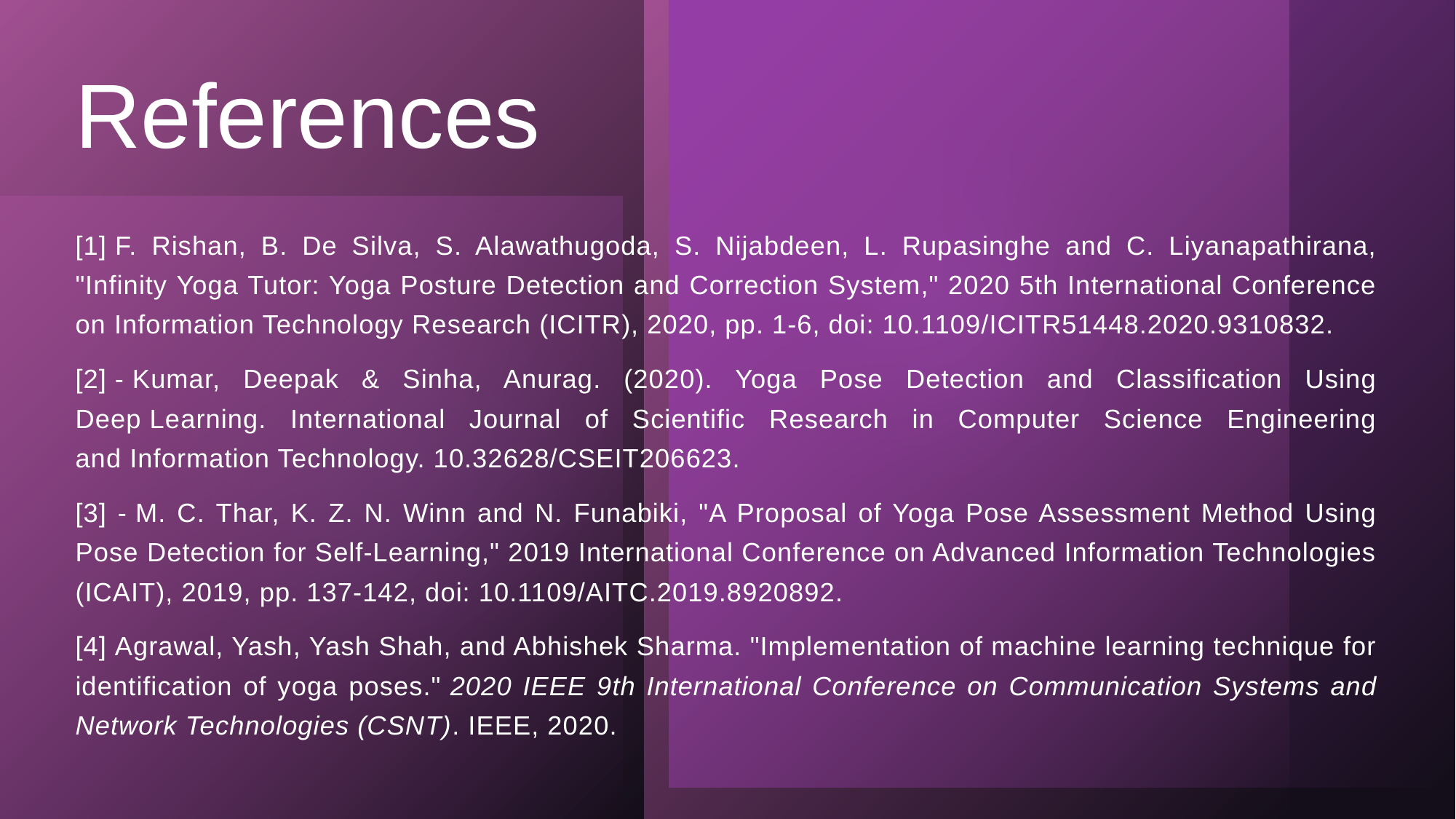

# References
[1] F. Rishan, B. De Silva, S. Alawathugoda, S. Nijabdeen, L. Rupasinghe and C. Liyanapathirana, "Infinity Yoga Tutor: Yoga Posture Detection and Correction System," 2020 5th International Conference on Information Technology Research (ICITR), 2020, pp. 1-6, doi: 10.1109/ICITR51448.2020.9310832.
[2] - Kumar, Deepak & Sinha, Anurag. (2020). Yoga Pose Detection and Classification Using Deep Learning. International Journal of Scientific Research in Computer Science Engineering and Information Technology. 10.32628/CSEIT206623.
[3] - M. C. Thar, K. Z. N. Winn and N. Funabiki, "A Proposal of Yoga Pose Assessment Method Using Pose Detection for Self-Learning," 2019 International Conference on Advanced Information Technologies (ICAIT), 2019, pp. 137-142, doi: 10.1109/AITC.2019.8920892.
[4] Agrawal, Yash, Yash Shah, and Abhishek Sharma. "Implementation of machine learning technique for identification of yoga poses." 2020 IEEE 9th International Conference on Communication Systems and Network Technologies (CSNT). IEEE, 2020.